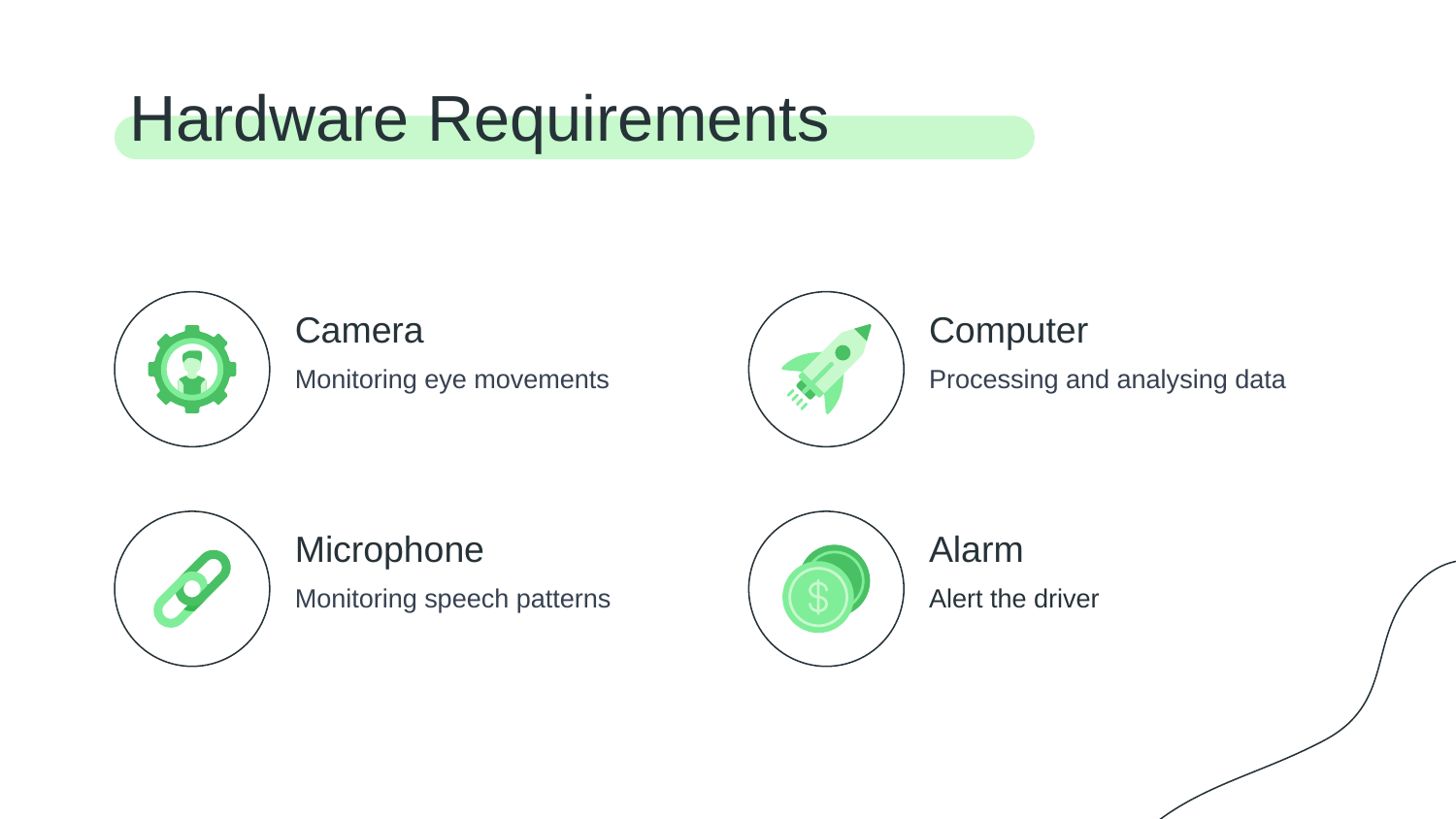

# Hardware Requirements

Camera
Computer

Processing and analysing data
Monitoring eye movements

Microphone
Alarm

Monitoring speech patterns
Alert the driver